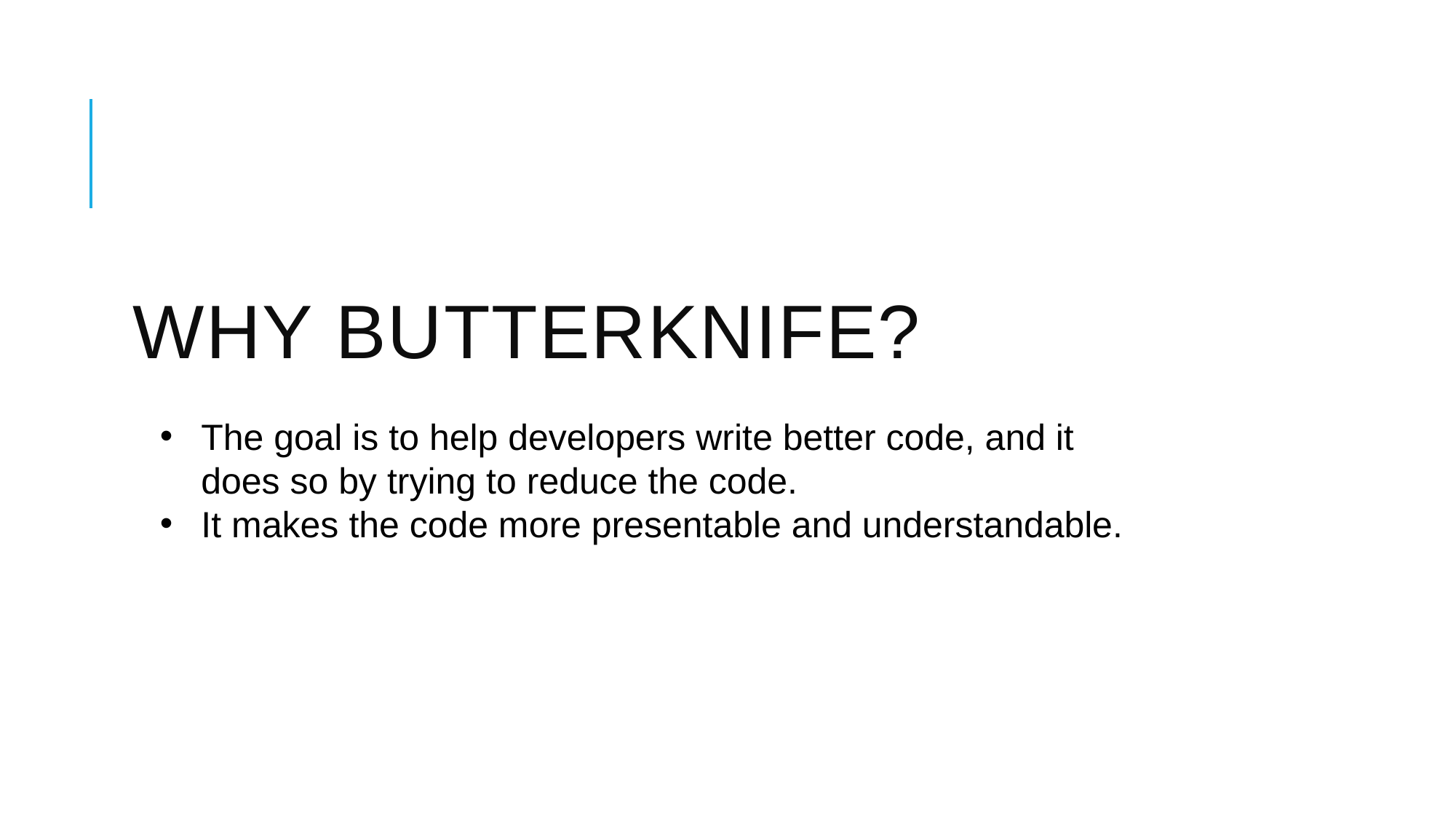

# Why ButterKnife?
The goal is to help developers write better code, and it does so by trying to reduce the code.
It makes the code more presentable and understandable.